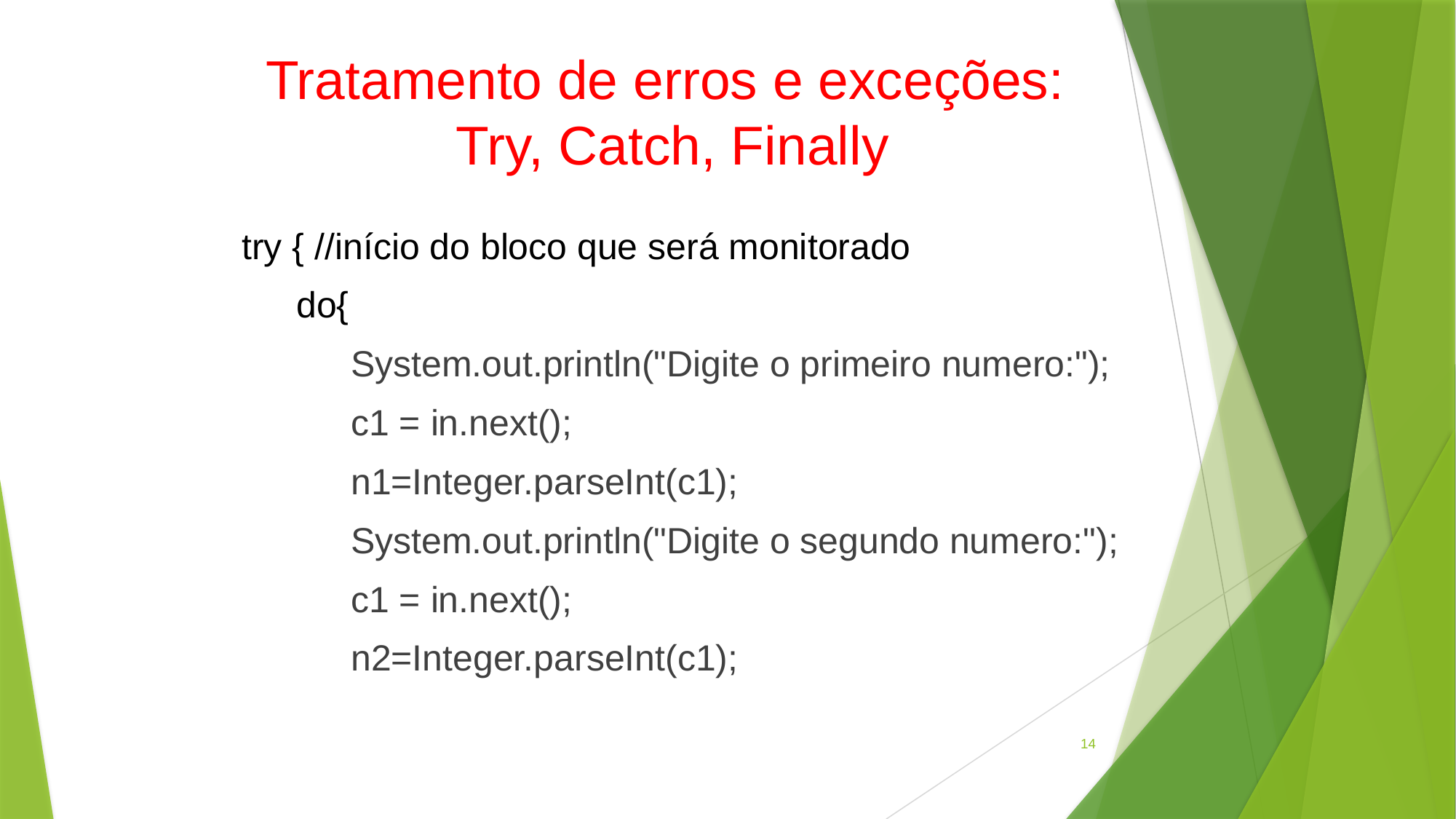

# Tratamento de erros e exceções: Try, Catch, Finally
try { //início do bloco que será monitorado
do{
System.out.println("Digite o primeiro numero:");
c1 = in.next();
n1=Integer.parseInt(c1);
System.out.println("Digite o segundo numero:");
c1 = in.next();
n2=Integer.parseInt(c1);
14